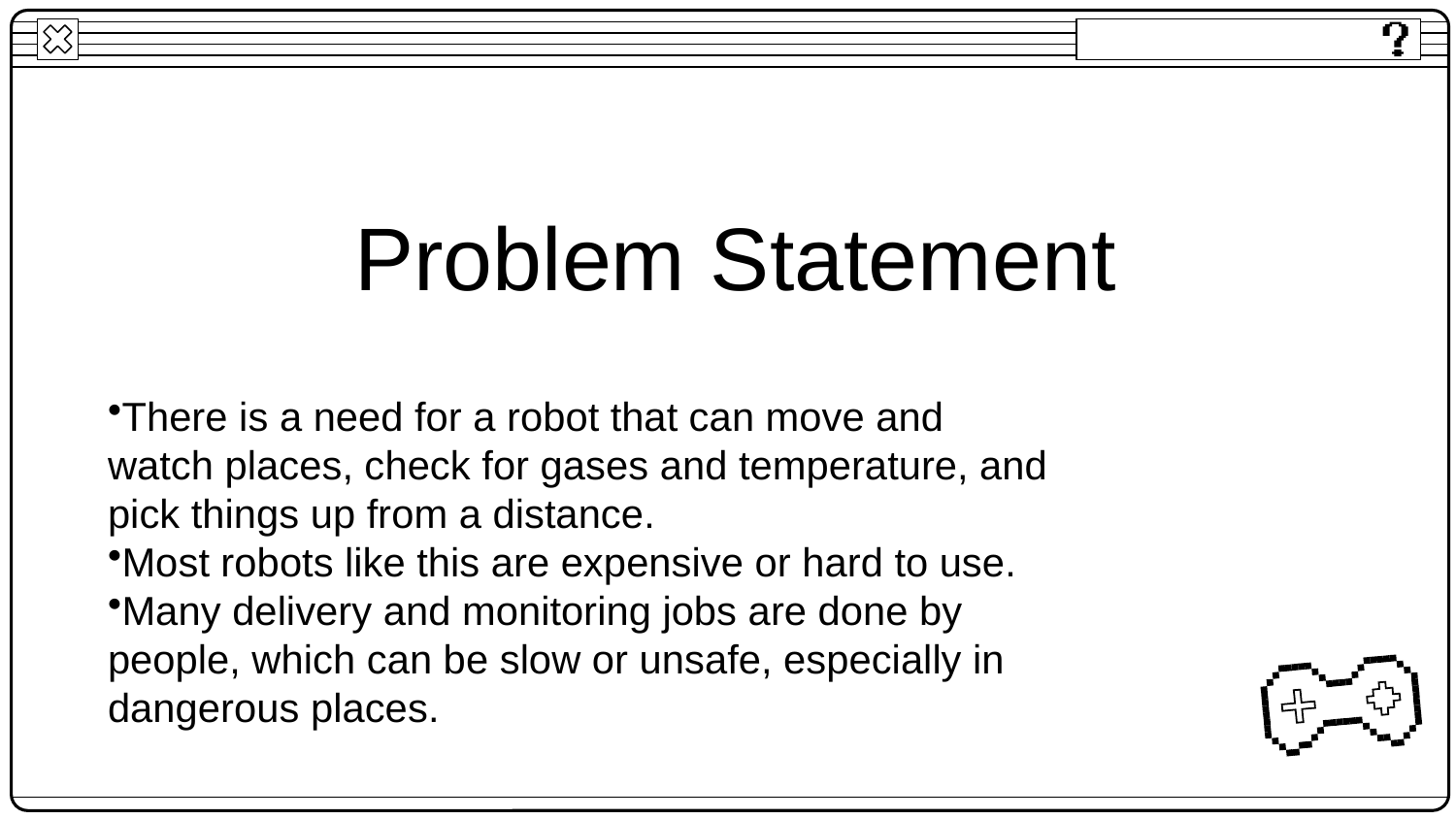

# Problem Statement
There is a need for a robot that can move and watch places, check for gases and temperature, and pick things up from a distance.
Most robots like this are expensive or hard to use.
Many delivery and monitoring jobs are done by people, which can be slow or unsafe, especially in dangerous places.